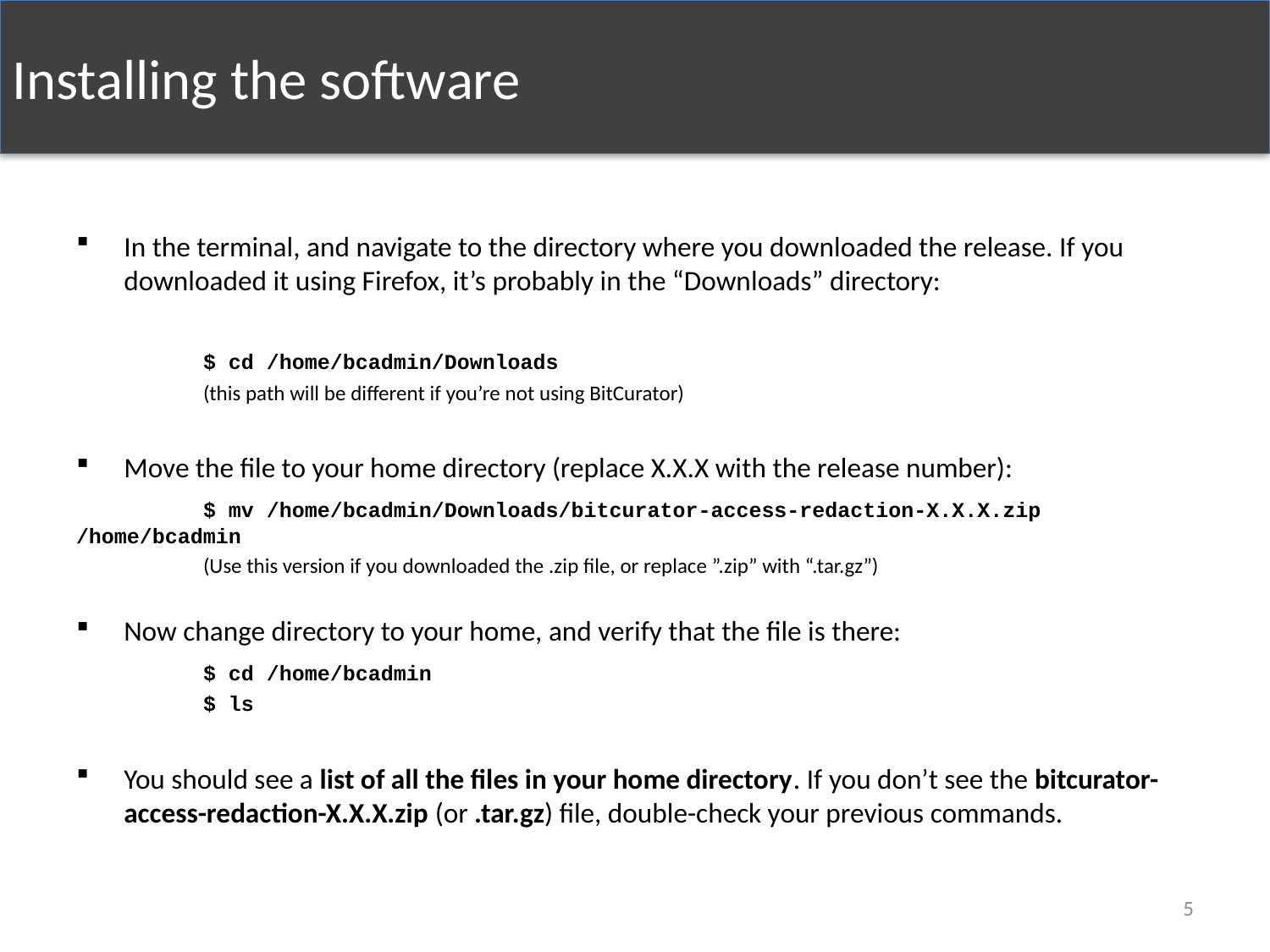

Installing the software
In the terminal, and navigate to the directory where you downloaded the release. If you downloaded it using Firefox, it’s probably in the “Downloads” directory:

	$ cd /home/bcadmin/Downloads
	(this path will be different if you’re not using BitCurator)

Move the file to your home directory (replace X.X.X with the release number):
	$ mv /home/bcadmin/Downloads/bitcurator-access-redaction-X.X.X.zip /home/bcadmin
	(Use this version if you downloaded the .zip file, or replace ”.zip” with “.tar.gz”)

Now change directory to your home, and verify that the file is there:
	$ cd /home/bcadmin
	$ ls

You should see a list of all the files in your home directory. If you don’t see the bitcurator-access-redaction-X.X.X.zip (or .tar.gz) file, double-check your previous commands.
5